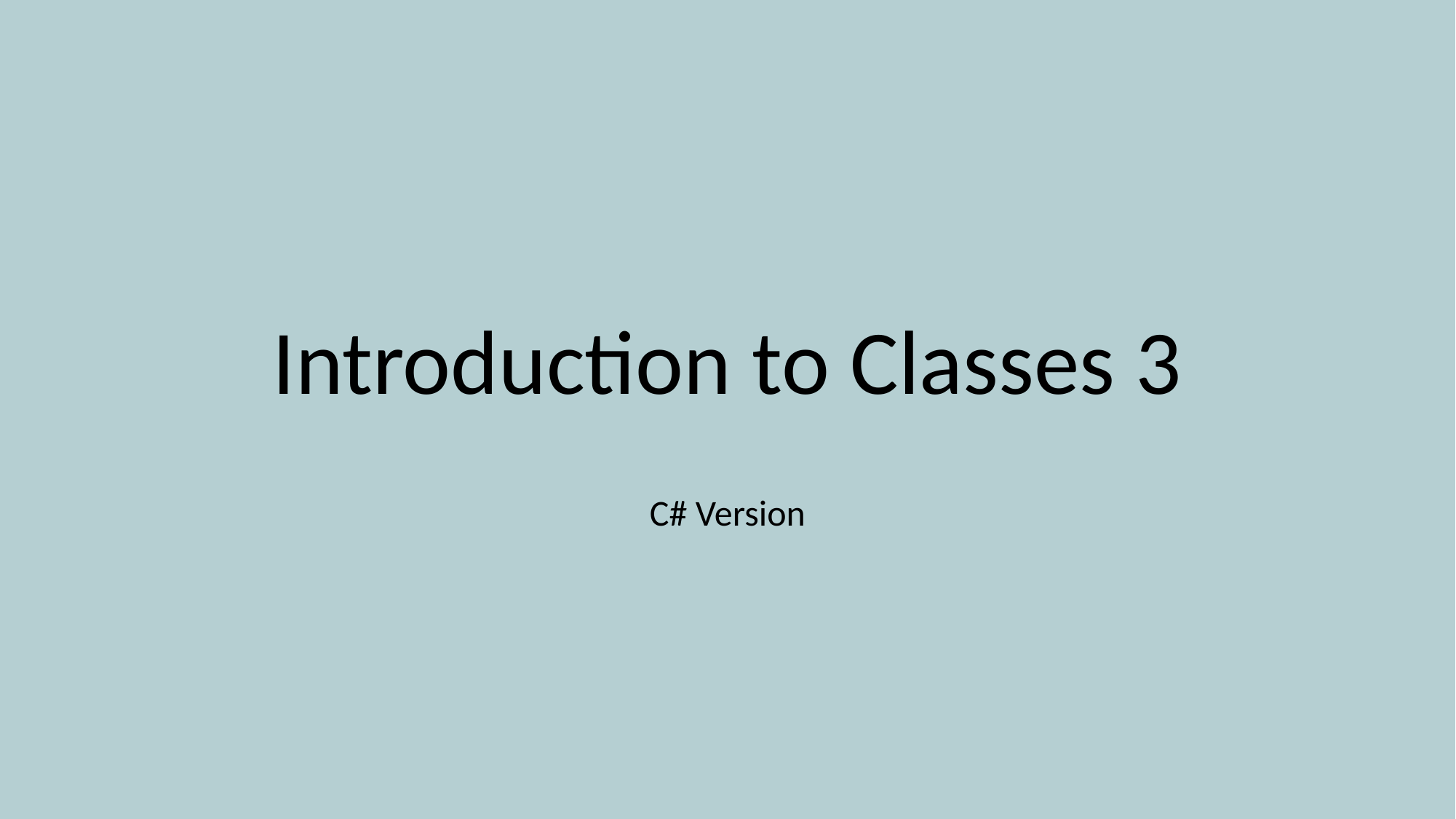

# Introduction to Classes 3

C# Version